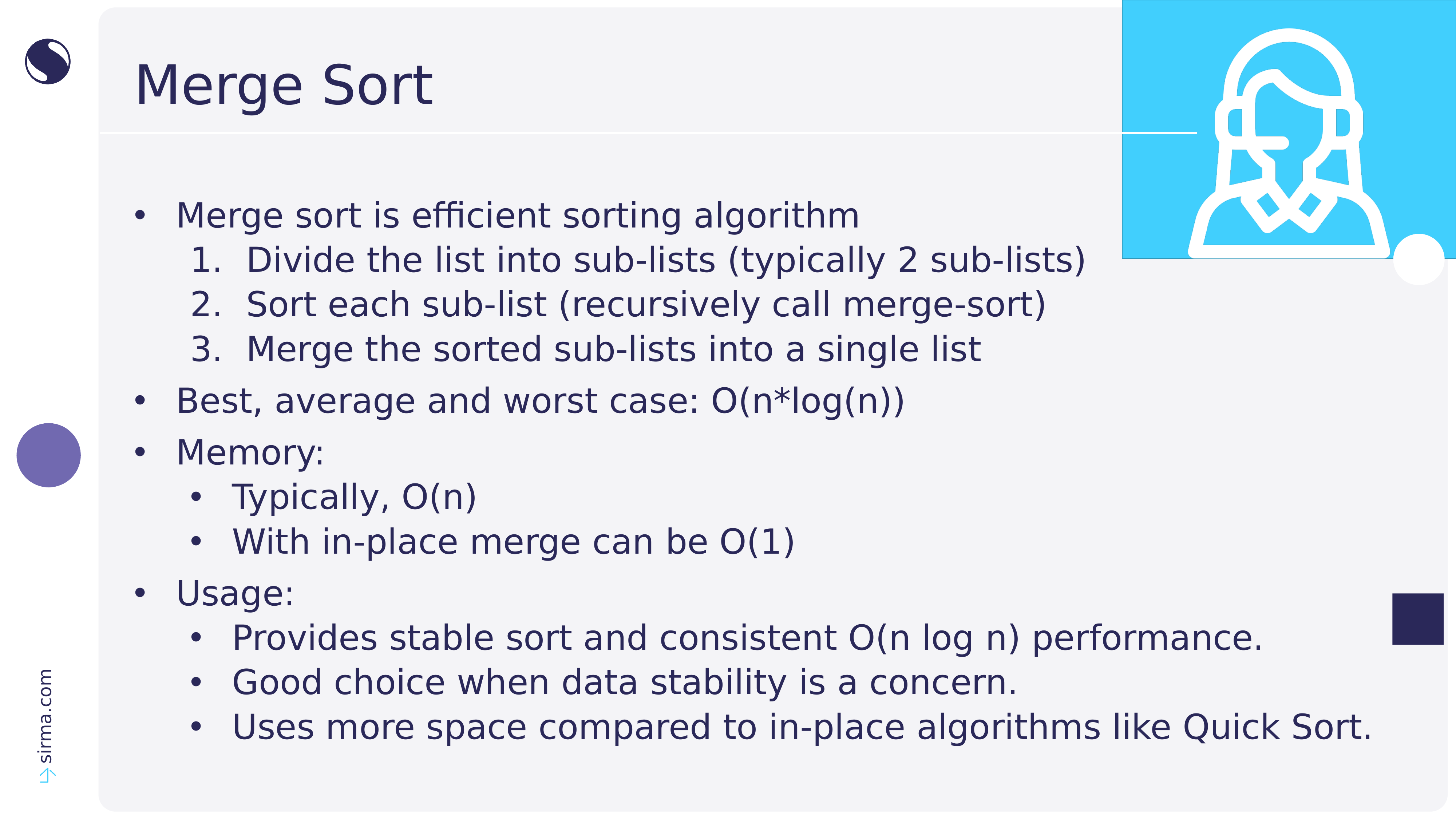

# Merge Sort
Merge sort is efficient sorting algorithm
Divide the list into sub-lists (typically 2 sub-lists)
Sort each sub-list (recursively call merge-sort)
Merge the sorted sub-lists into a single list
Best, average and worst case: O(n*log(n))
Memory:
Typically, O(n)
With in-place merge can be O(1)
Usage:
Provides stable sort and consistent O(n log n) performance.
Good choice when data stability is a concern.
Uses more space compared to in-place algorithms like Quick Sort.